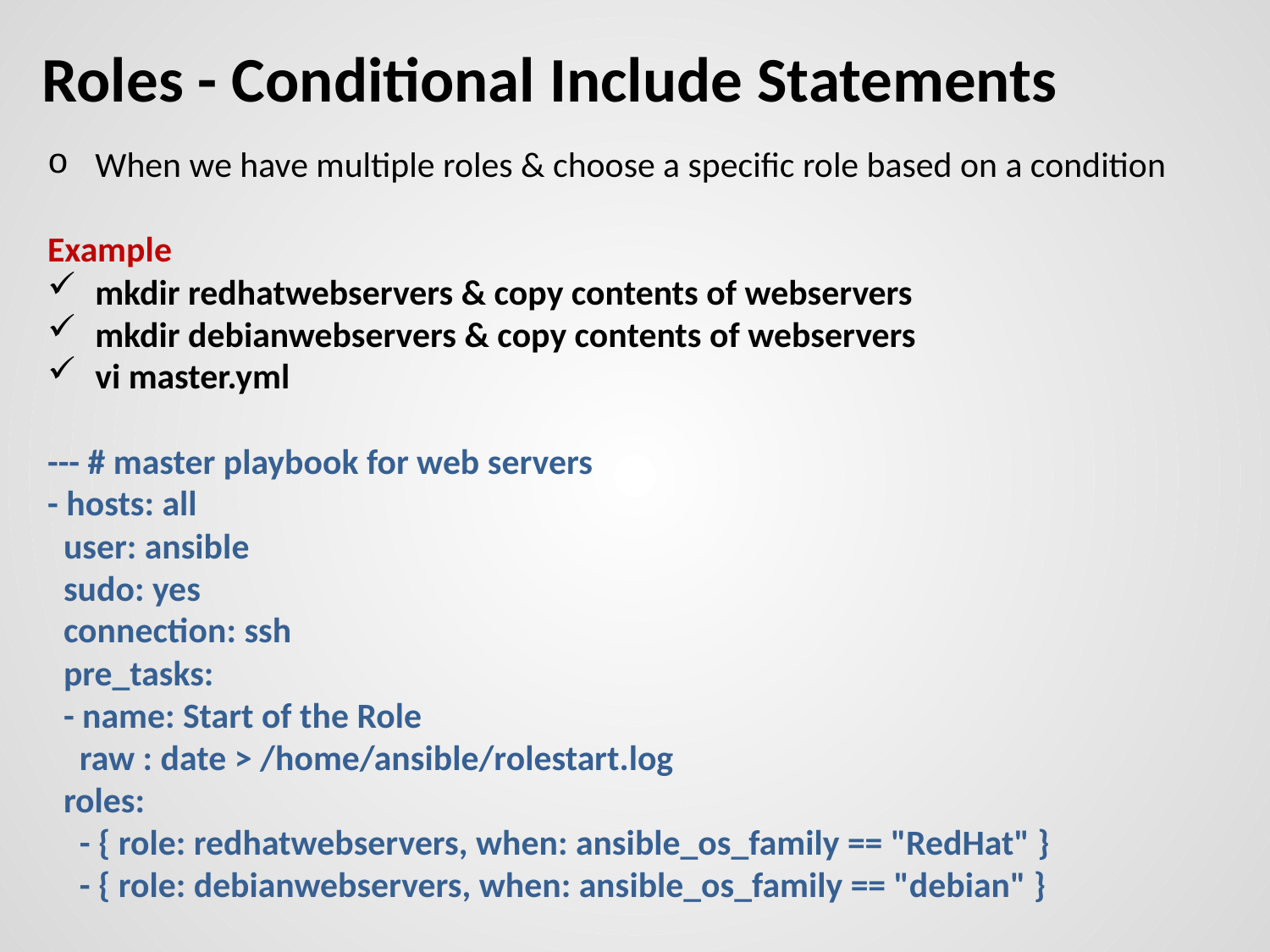

# Roles - Conditional Include Statements
When we have multiple roles & choose a specific role based on a condition

Example
mkdir redhatwebservers & copy contents of webservers
mkdir debianwebservers & copy contents of webservers
vi master.yml

--- # master playbook for web servers
- hosts: all
  user: ansible
  sudo: yes
  connection: ssh
  pre_tasks:
  - name: Start of the Role
    raw : date > /home/ansible/rolestart.log
  roles:
    - { role: redhatwebservers, when: ansible_os_family == "RedHat" }
    - { role: debianwebservers, when: ansible_os_family == "debian" }